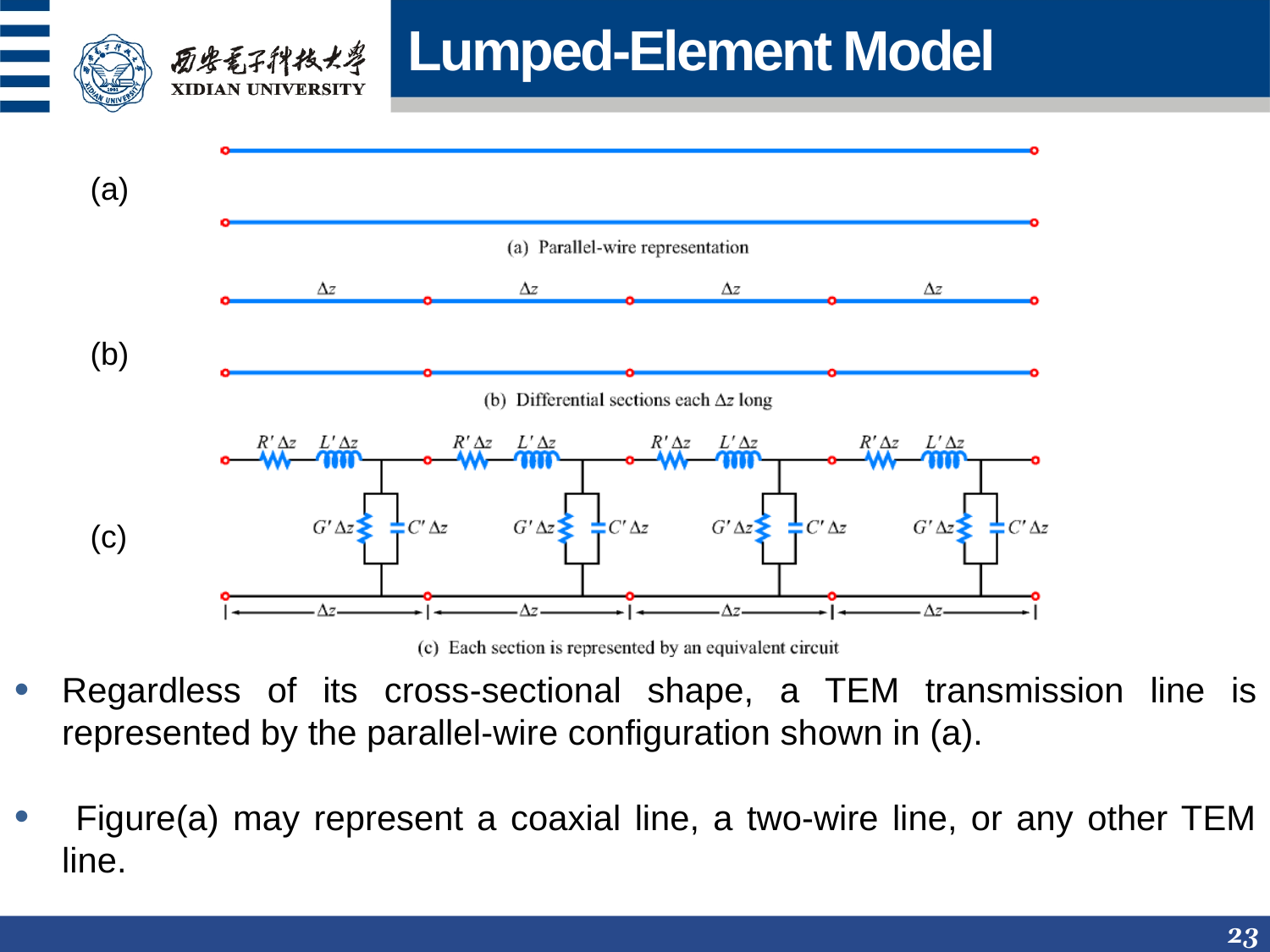

# Lumped-Element Model

(a)
(b)
(c)
Regardless of its cross-sectional shape, a TEM transmission line is represented by the parallel-wire configuration shown in (a).

 Figure(a) may represent a coaxial line, a two-wire line, or any other TEM line.

23